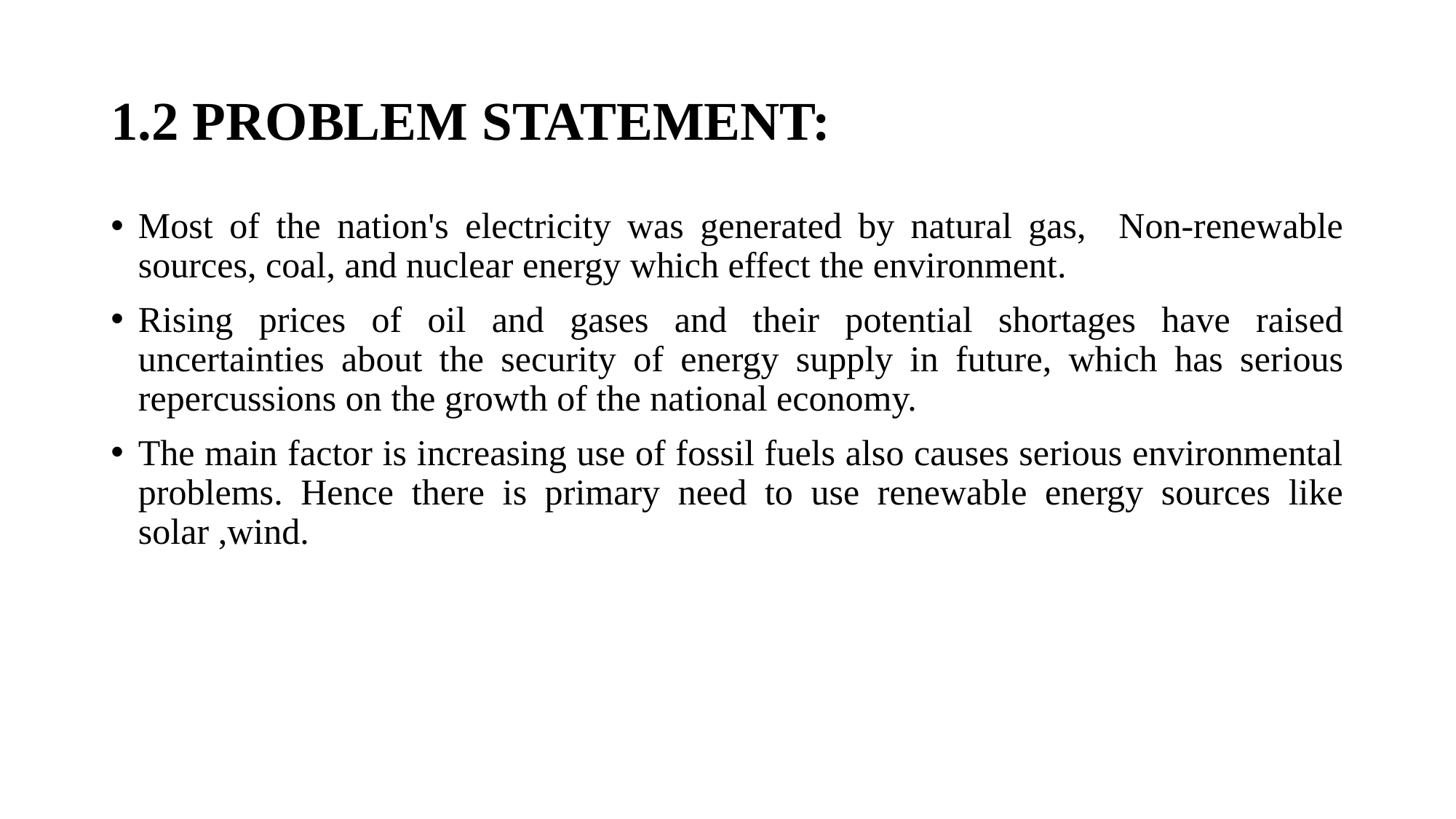

# 1.2 PROBLEM STATEMENT:
Most of the nation's electricity was generated by natural gas,  Non-renewable sources, coal, and nuclear energy which effect the environment.
Rising prices of oil and gases and their potential shortages have raised uncertainties about the security of energy supply in future, which has serious repercussions on the growth of the national economy.
The main factor is increasing use of fossil fuels also causes serious environmental problems. Hence there is primary need to use renewable energy sources like solar ,wind.